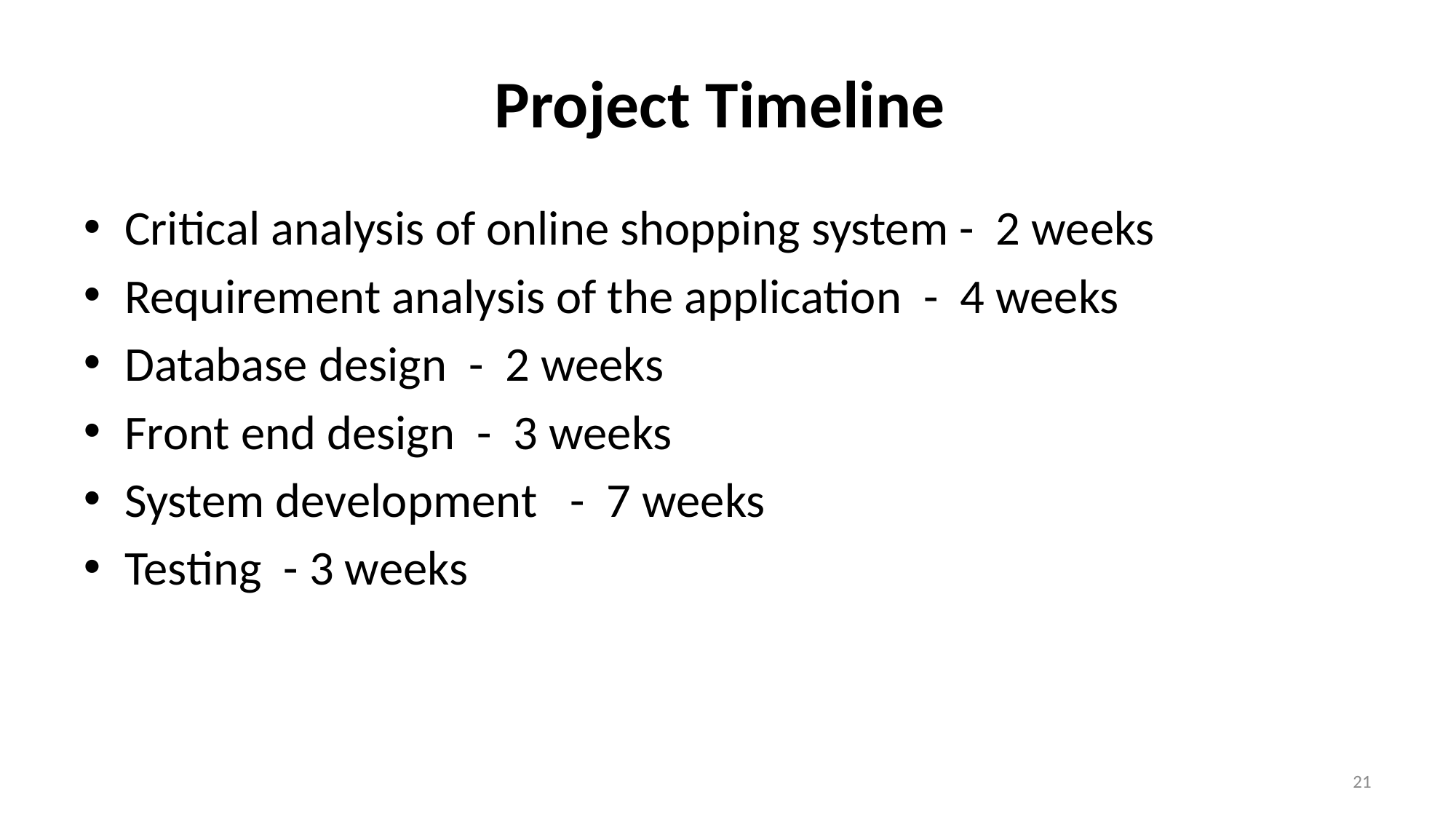

# Project Timeline
Critical analysis of online shopping system -  2 weeks
Requirement analysis of the application  -  4 weeks
Database design  -  2 weeks
Front end design  -  3 weeks
System development   -  7 weeks
Testing  - 3 weeks
21